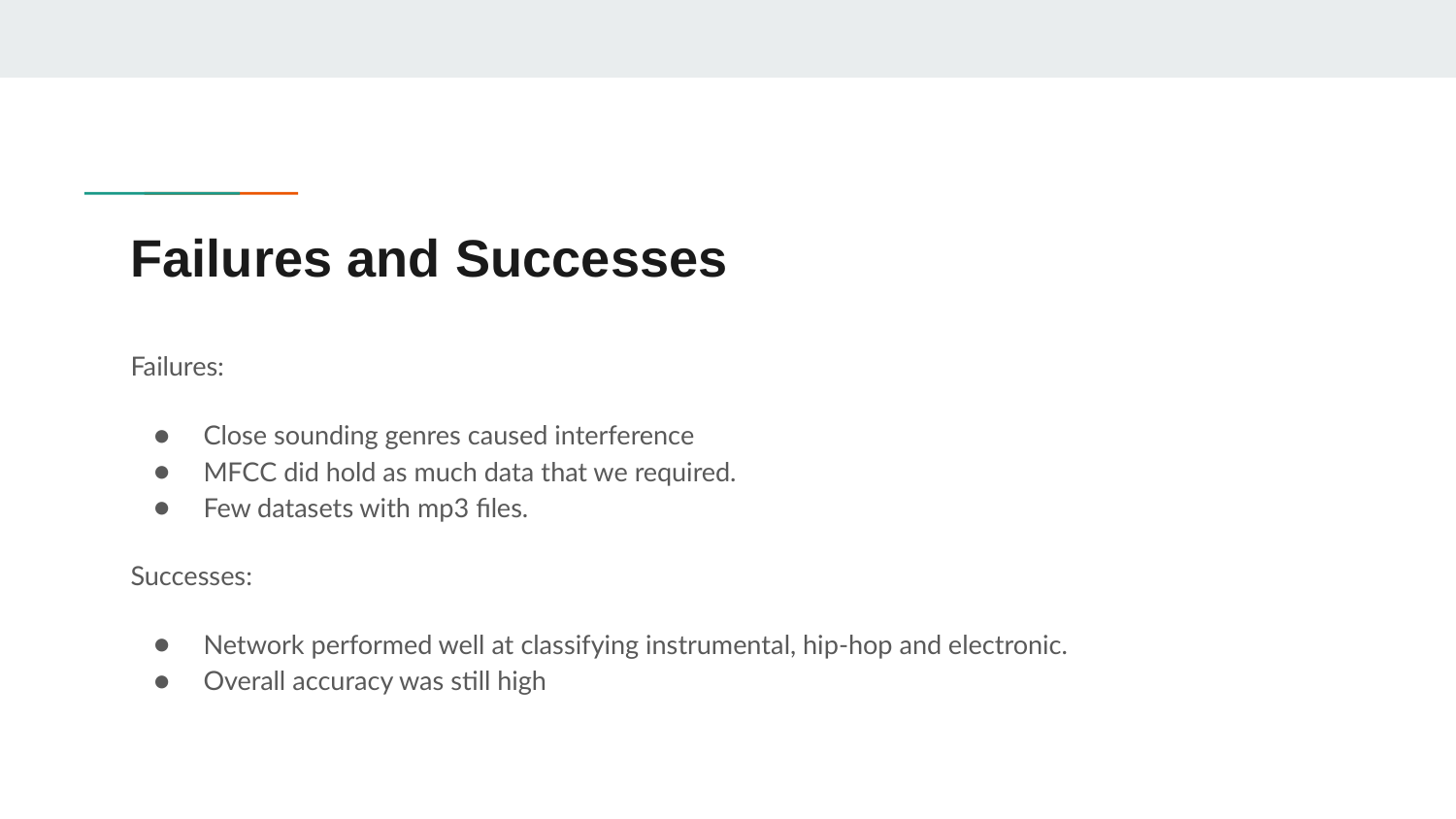

# Failures and Successes
Failures:
Close sounding genres caused interference
MFCC did hold as much data that we required.
Few datasets with mp3 files.
Successes:
Network performed well at classifying instrumental, hip-hop and electronic.
Overall accuracy was still high